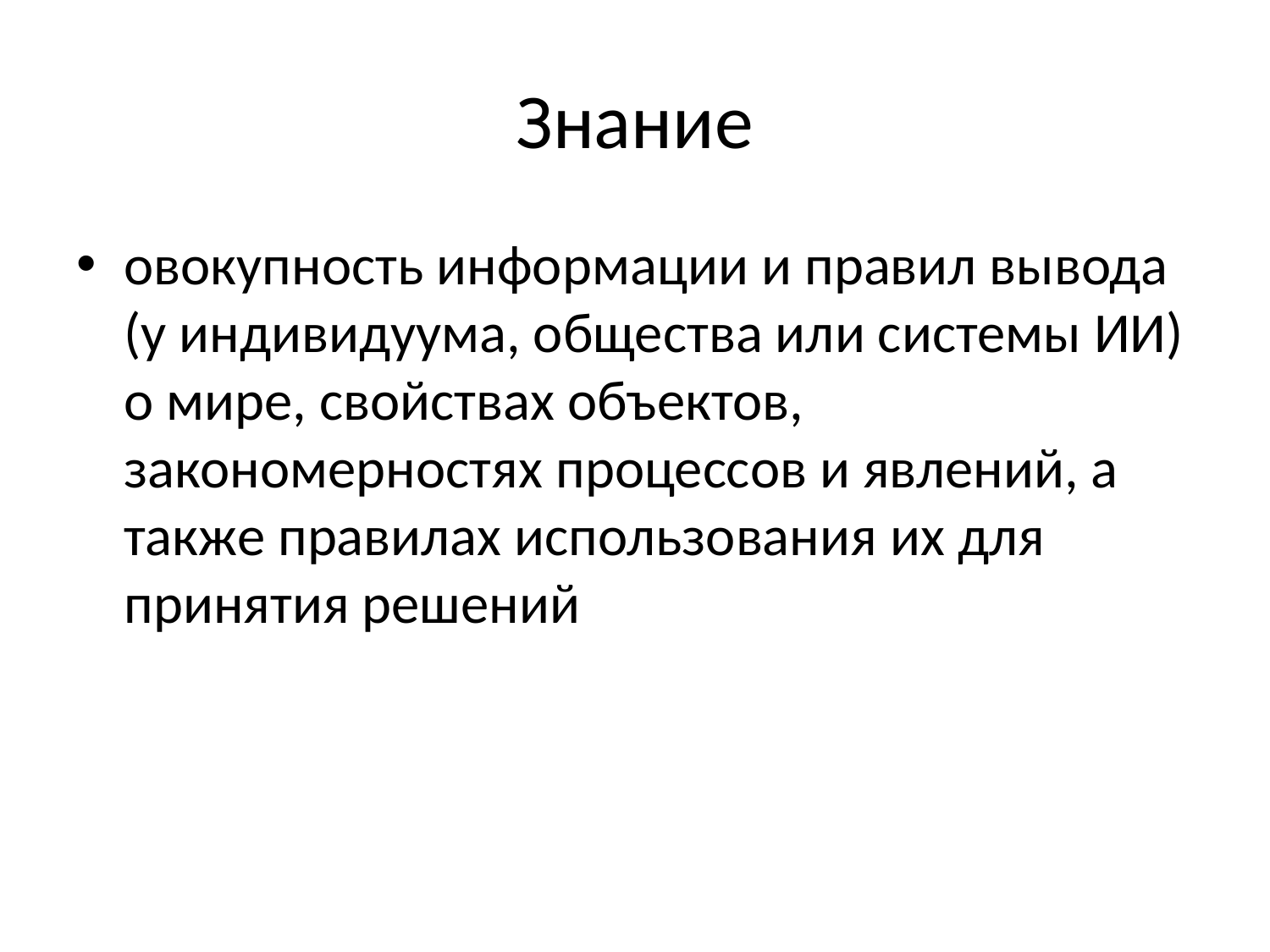

# Знание
овокупность информации и правил вывода (у индивидуума, общества или системы ИИ) о мире, свойствах объектов, закономерностях процессов и явлений, а также правилах использования их для принятия решений